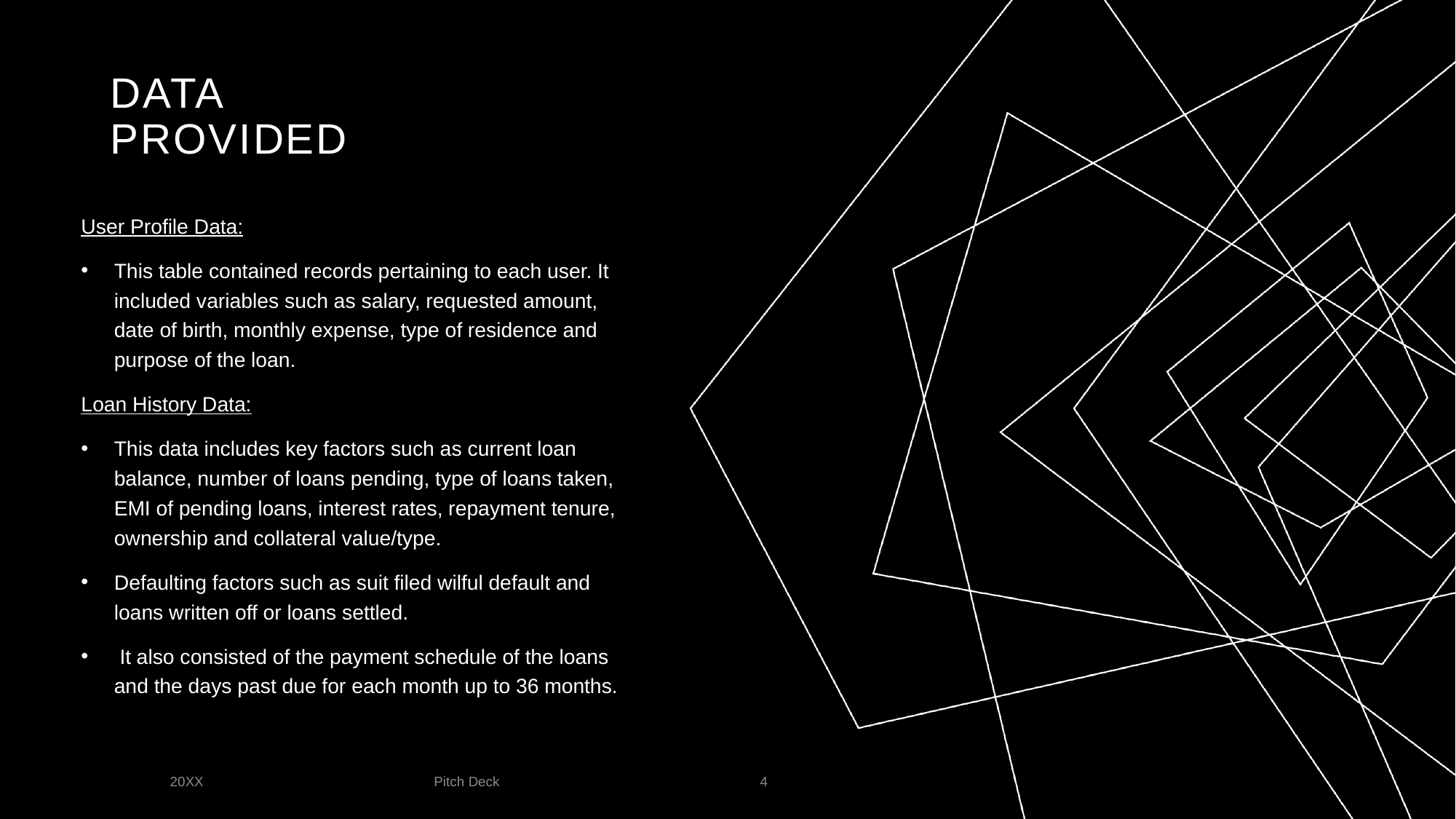

# Data provided
User Profile Data:
This table contained records pertaining to each user. It included variables such as salary, requested amount, date of birth, monthly expense, type of residence and purpose of the loan.
Loan History Data:
This data includes key factors such as current loan balance, number of loans pending, type of loans taken, EMI of pending loans, interest rates, repayment tenure, ownership and collateral value/type.
Defaulting factors such as suit filed wilful default and loans written off or loans settled.
 It also consisted of the payment schedule of the loans and the days past due for each month up to 36 months.
Pitch Deck
20XX
4